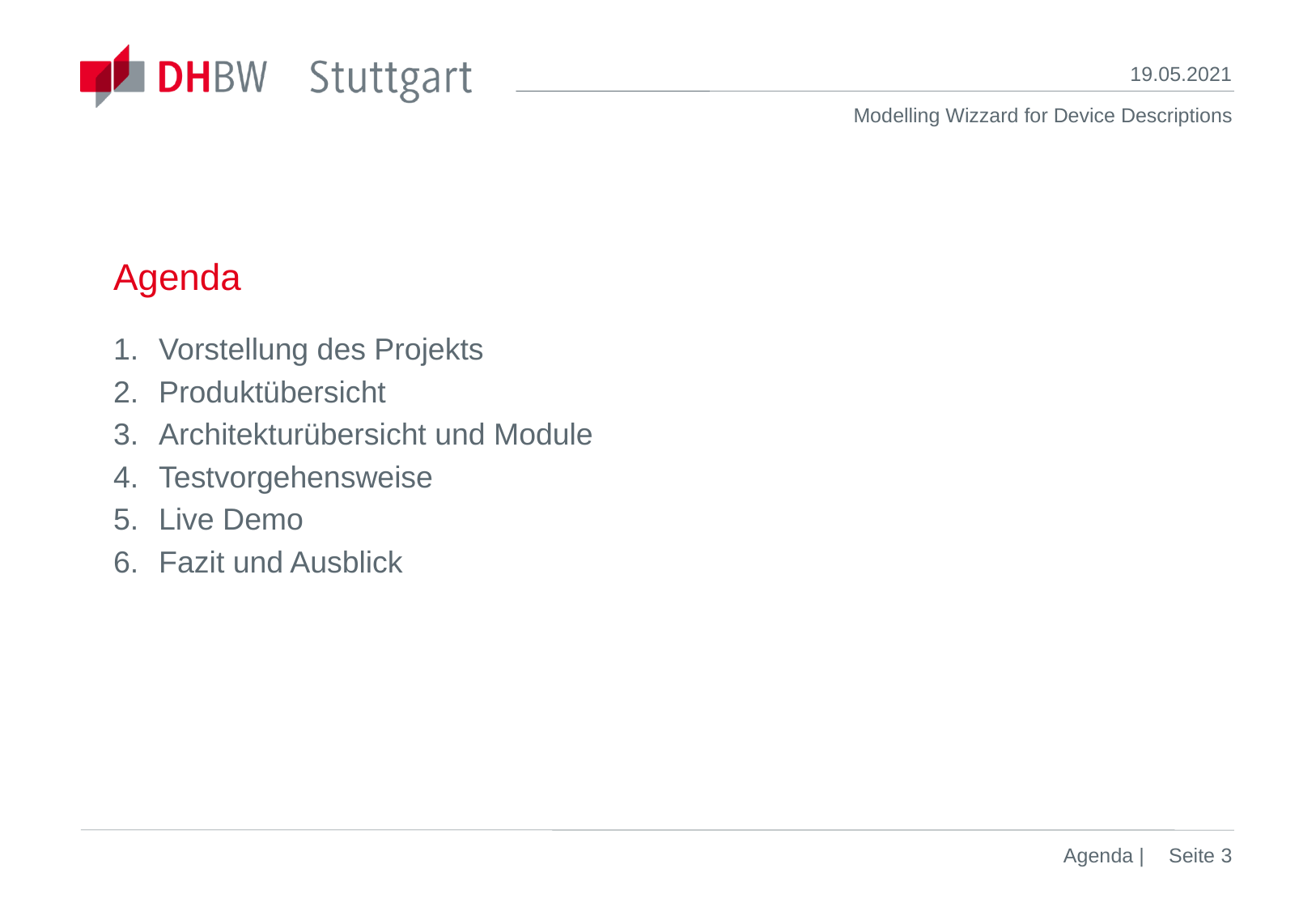

19.05.2021
# Agenda
Vorstellung des Projekts
Produktübersicht
Architekturübersicht und Module
Testvorgehensweise
Live Demo
Fazit und Ausblick
Agenda |
Seite 3